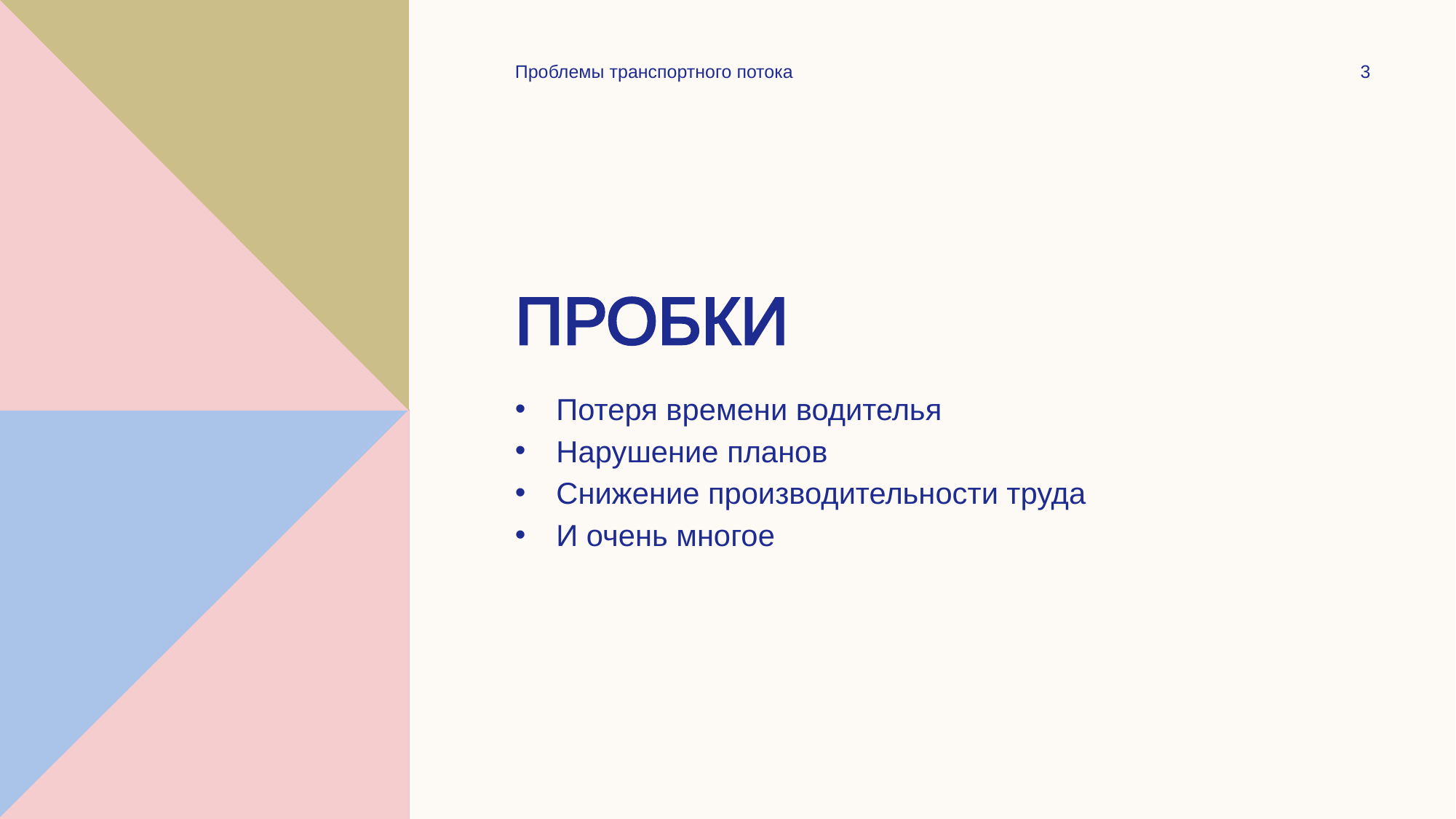

Проблемы транспортного потока
3
# Пробки
Потеря времени водителья
Нарушение планов
Снижение производительности труда
И очень многое